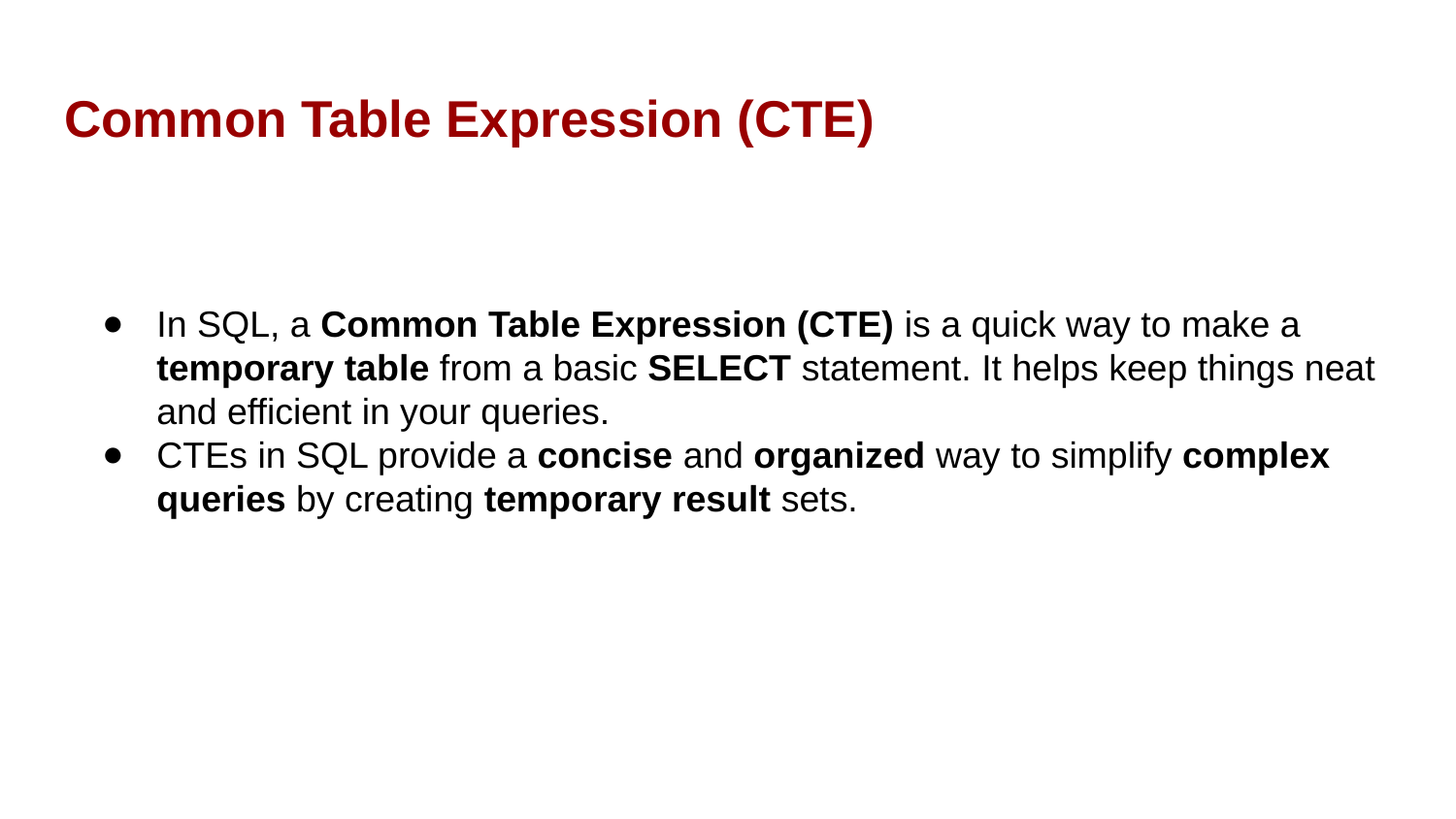

# Common Table Expression (CTE)
In SQL, a Common Table Expression (CTE) is a quick way to make a temporary table from a basic SELECT statement. It helps keep things neat and efficient in your queries.
CTEs in SQL provide a concise and organized way to simplify complex queries by creating temporary result sets.